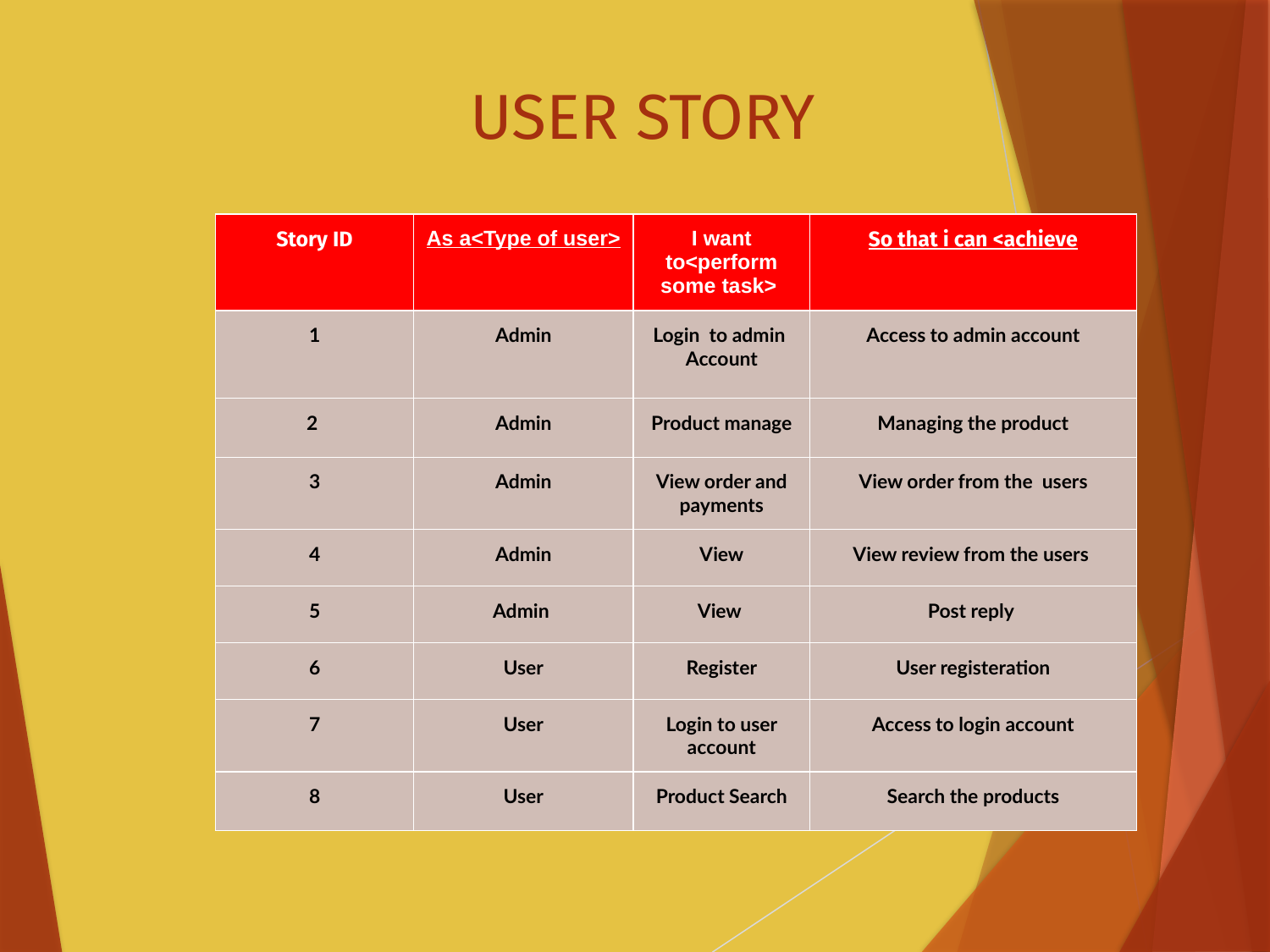

# USER STORY
| Story ID | As a<Type of user> | I want to<perform some task> | So that i can <achieve |
| --- | --- | --- | --- |
| 1 | Admin | Login to admin Account | Access to admin account |
| 2 | Admin | Product manage | Managing the product |
| 3 | Admin | View order and payments | View order from the users |
| 4 | Admin | View | View review from the users |
| 5 | Admin | View | Post reply |
| 6 | User | Register | User registeration |
| 7 | User | Login to user account | Access to login account |
| 8 | User | Product Search | Search the products |